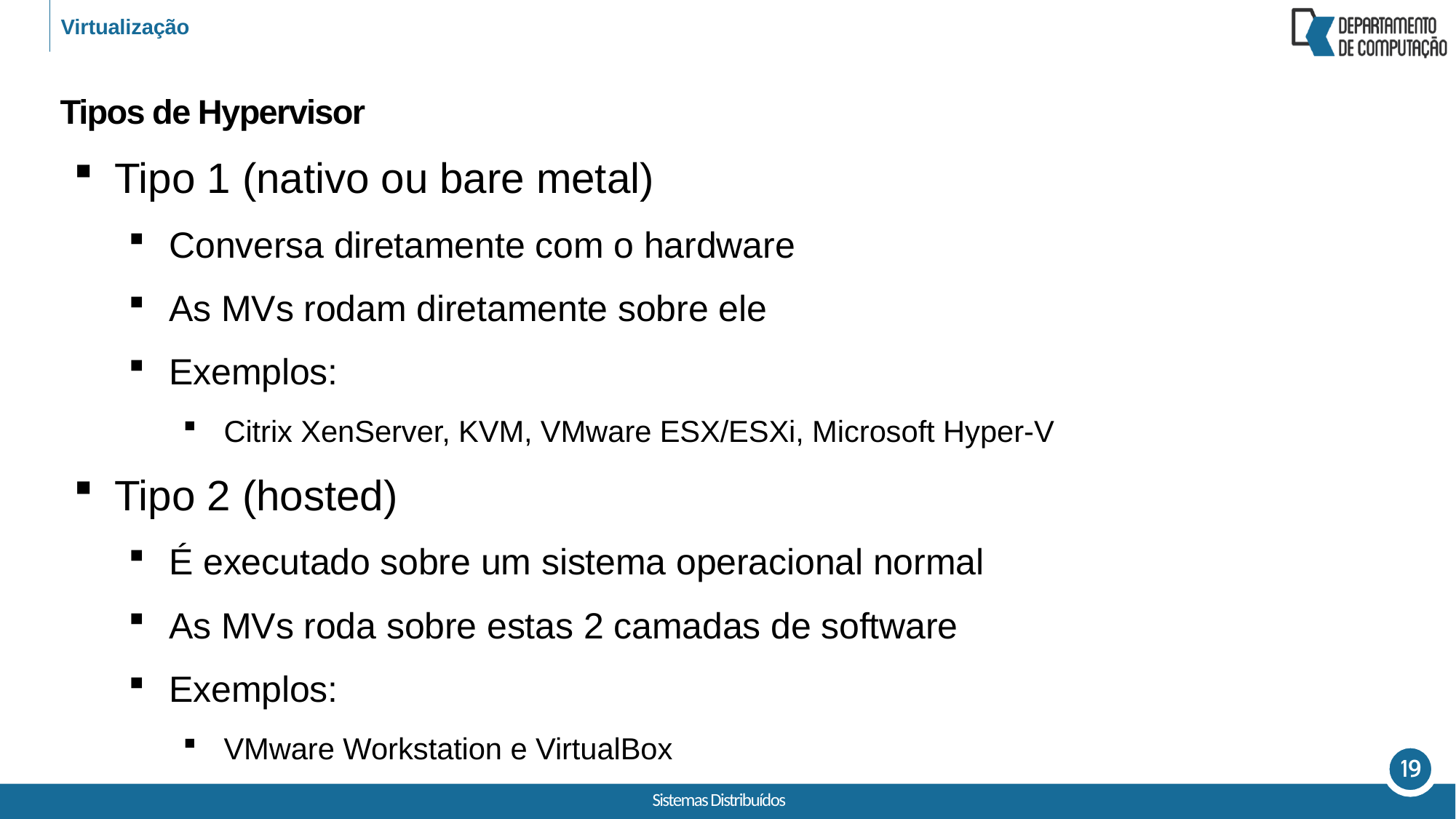

Virtualização
Tipos de Hypervisor
Tipo 1 (nativo ou bare metal)
Conversa diretamente com o hardware
As MVs rodam diretamente sobre ele
Exemplos:
Citrix XenServer, KVM, VMware ESX/ESXi, Microsoft Hyper-V
Tipo 2 (hosted)
É executado sobre um sistema operacional normal
As MVs roda sobre estas 2 camadas de software
Exemplos:
VMware Workstation e VirtualBox
19
Sistemas Distribuídos